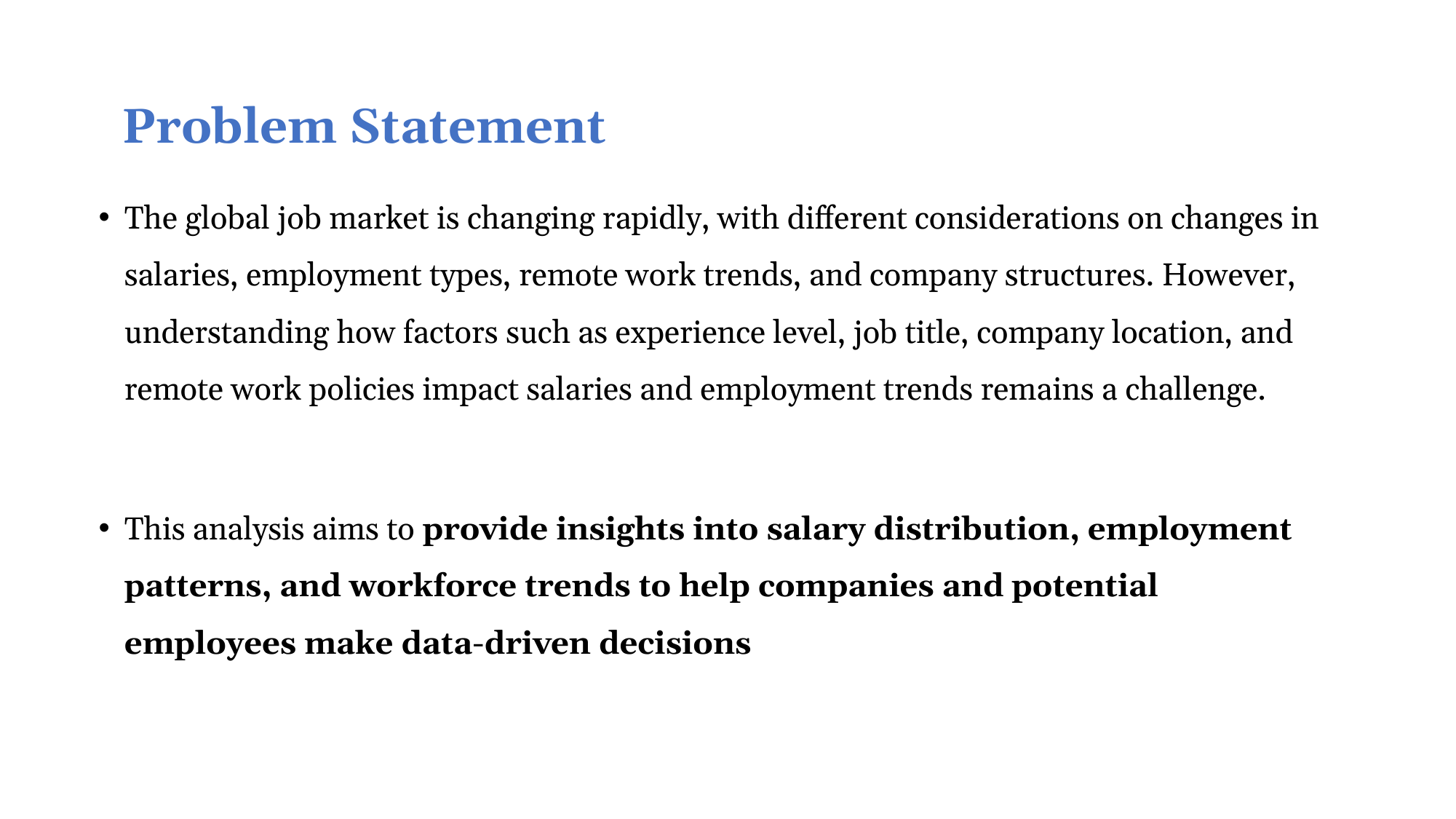

# Problem Statement
The global job market is changing rapidly, with different considerations on changes in salaries, employment types, remote work trends, and company structures. However, understanding how factors such as experience level, job title, company location, and remote work policies impact salaries and employment trends remains a challenge.

This analysis aims to provide insights into salary distribution, employment patterns, and workforce trends to help companies and potential employees make data-driven decisions